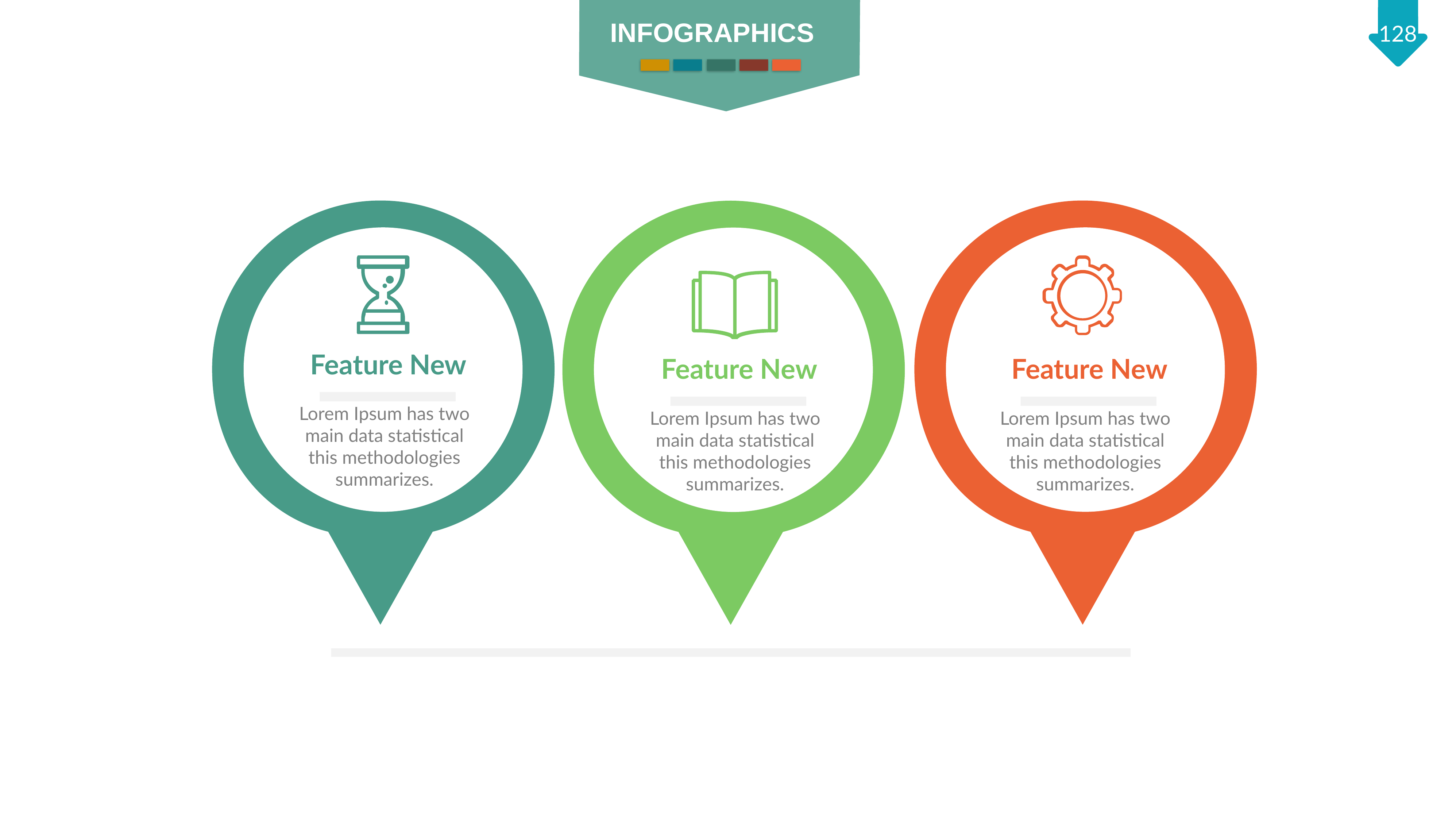

INFOGRAPHICS

Feature New

Lorem Ipsum has two main data statistical this methodologies summarizes.

Feature New

Lorem Ipsum has two main data statistical this methodologies summarizes.

Feature New

Lorem Ipsum has two main data statistical this methodologies summarizes.